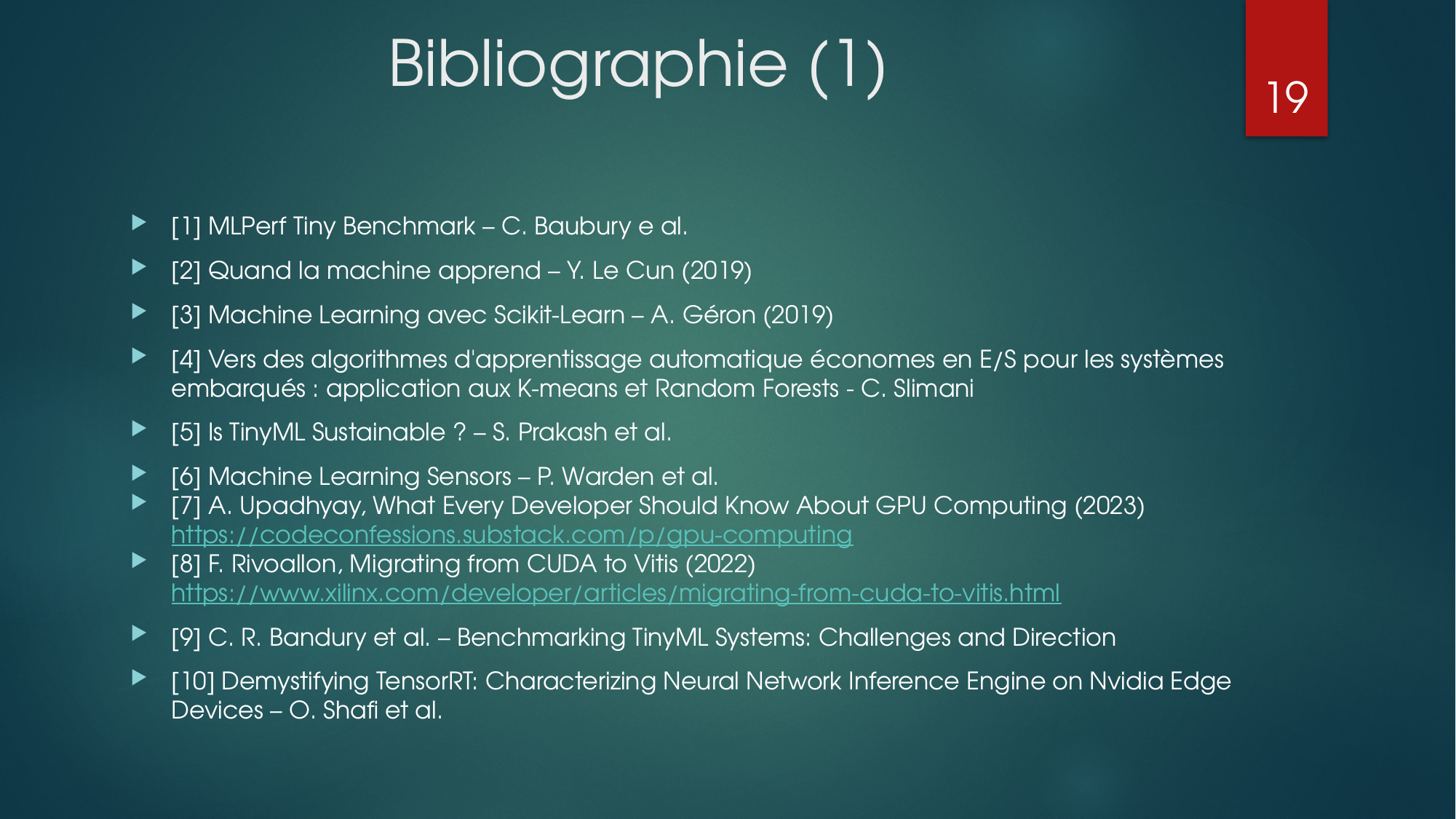

# Bibliographie (1)
19
[1] MLPerf Tiny Benchmark – C. Baubury e al.
[2] Quand la machine apprend – Y. Le Cun (2019)
[3] Machine Learning avec Scikit-Learn – A. Géron (2019)
[4] Vers des algorithmes d'apprentissage automatique économes en E/S pour les systèmes embarqués : application aux K-means et Random Forests - C. Slimani
[5] Is TinyML Sustainable ? – S. Prakash et al.
[6] Machine Learning Sensors – P. Warden et al.
[7] A. Upadhyay, What Every Developer Should Know About GPU Computing (2023) https://codeconfessions.substack.com/p/gpu-computing
[8] F. Rivoallon, Migrating from CUDA to Vitis (2022)  https://www.xilinx.com/developer/articles/migrating-from-cuda-to-vitis.html
[9] C. R. Bandury et al. – Benchmarking TinyML Systems: Challenges and Direction
[10] Demystifying TensorRT: Characterizing Neural Network Inference Engine on Nvidia Edge Devices – O. Shafi et al.